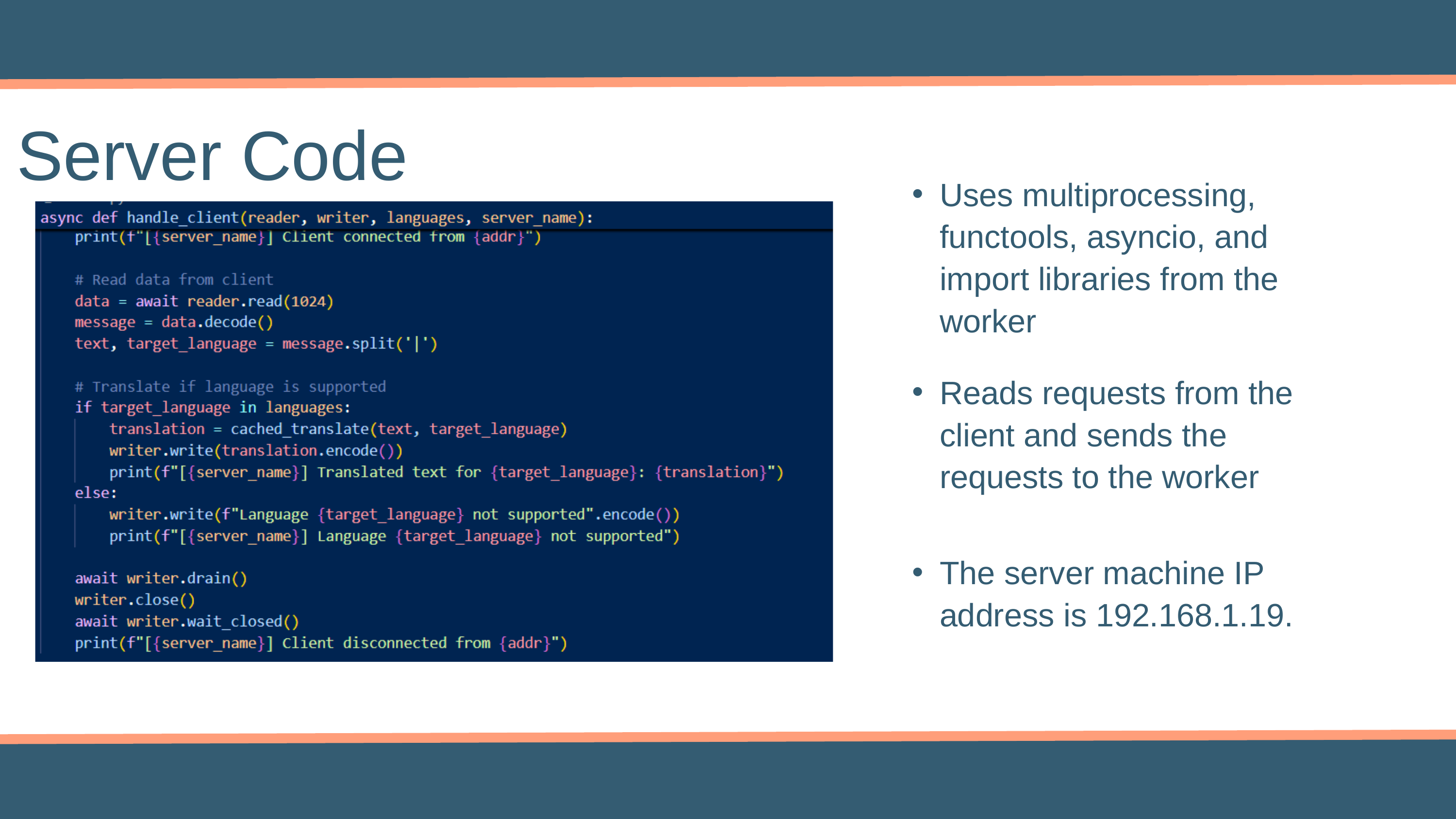

Server Code
Uses multiprocessing, functools, asyncio, and import libraries from the worker

Reads requests from the client and sends the requests to the worker
The server machine IP address is 192.168.1.19.